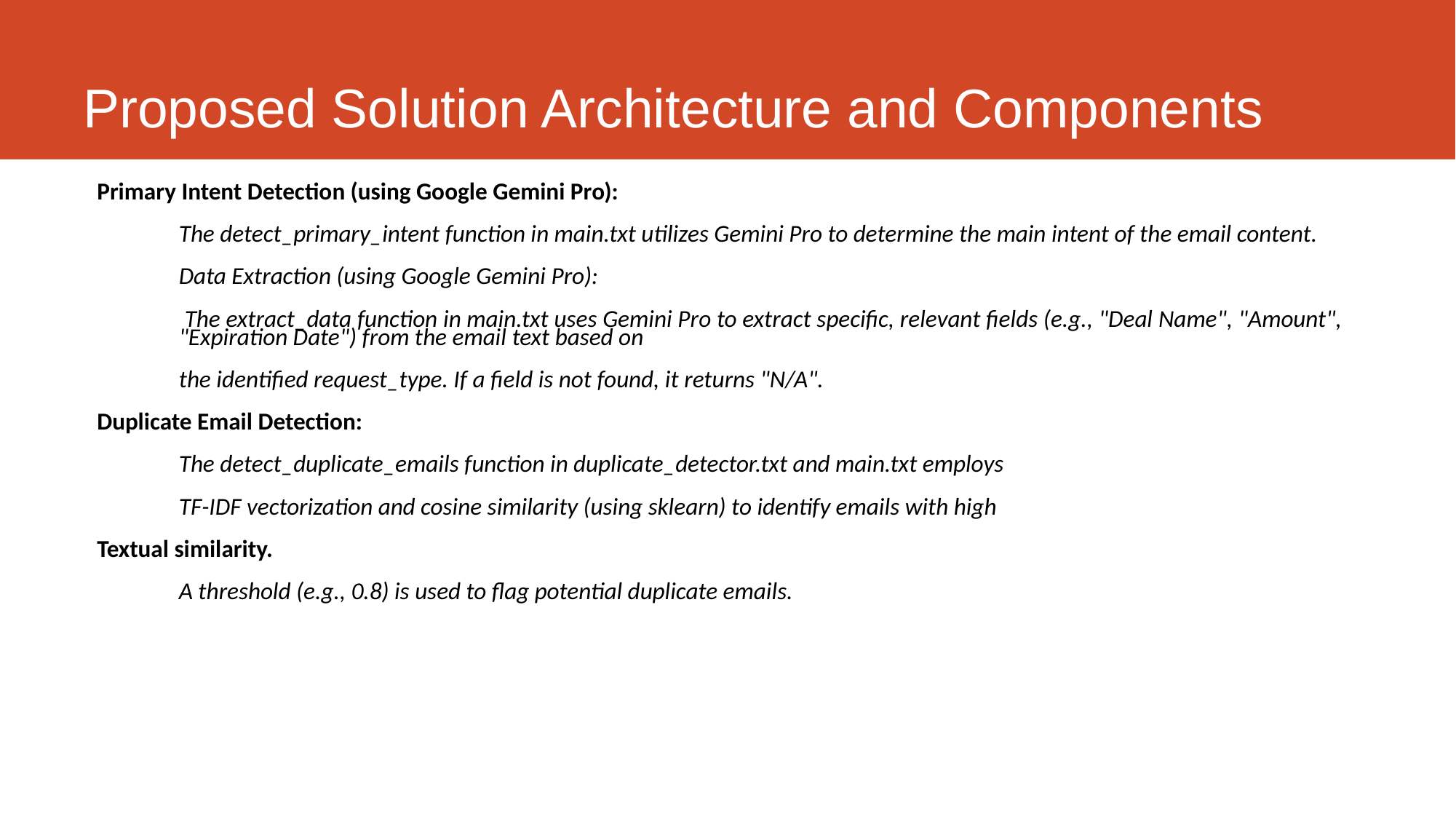

# Proposed Solution Architecture and Components
Primary Intent Detection (using Google Gemini Pro):
The detect_primary_intent function in main.txt utilizes Gemini Pro to determine the main intent of the email content.
Data Extraction (using Google Gemini Pro):
 The extract_data function in main.txt uses Gemini Pro to extract specific, relevant fields (e.g., "Deal Name", "Amount", "Expiration Date") from the email text based on
the identified request_type. If a field is not found, it returns "N/A".
Duplicate Email Detection:
The detect_duplicate_emails function in duplicate_detector.txt and main.txt employs
TF-IDF vectorization and cosine similarity (using sklearn) to identify emails with high
Textual similarity.
A threshold (e.g., 0.8) is used to flag potential duplicate emails.